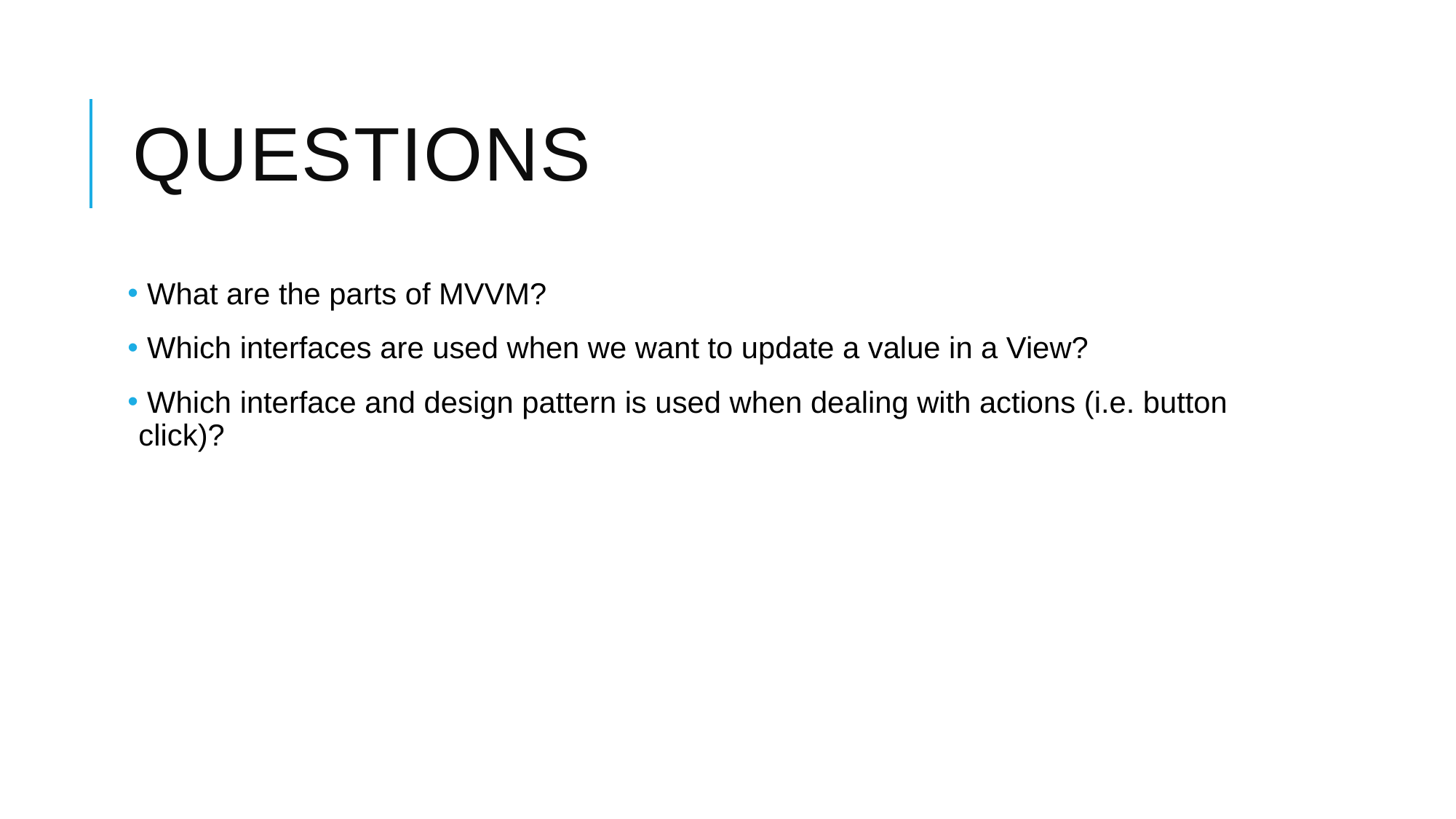

# Questions
 What are the parts of MVVM?
 Which interfaces are used when we want to update a value in a View?
 Which interface and design pattern is used when dealing with actions (i.e. button click)?